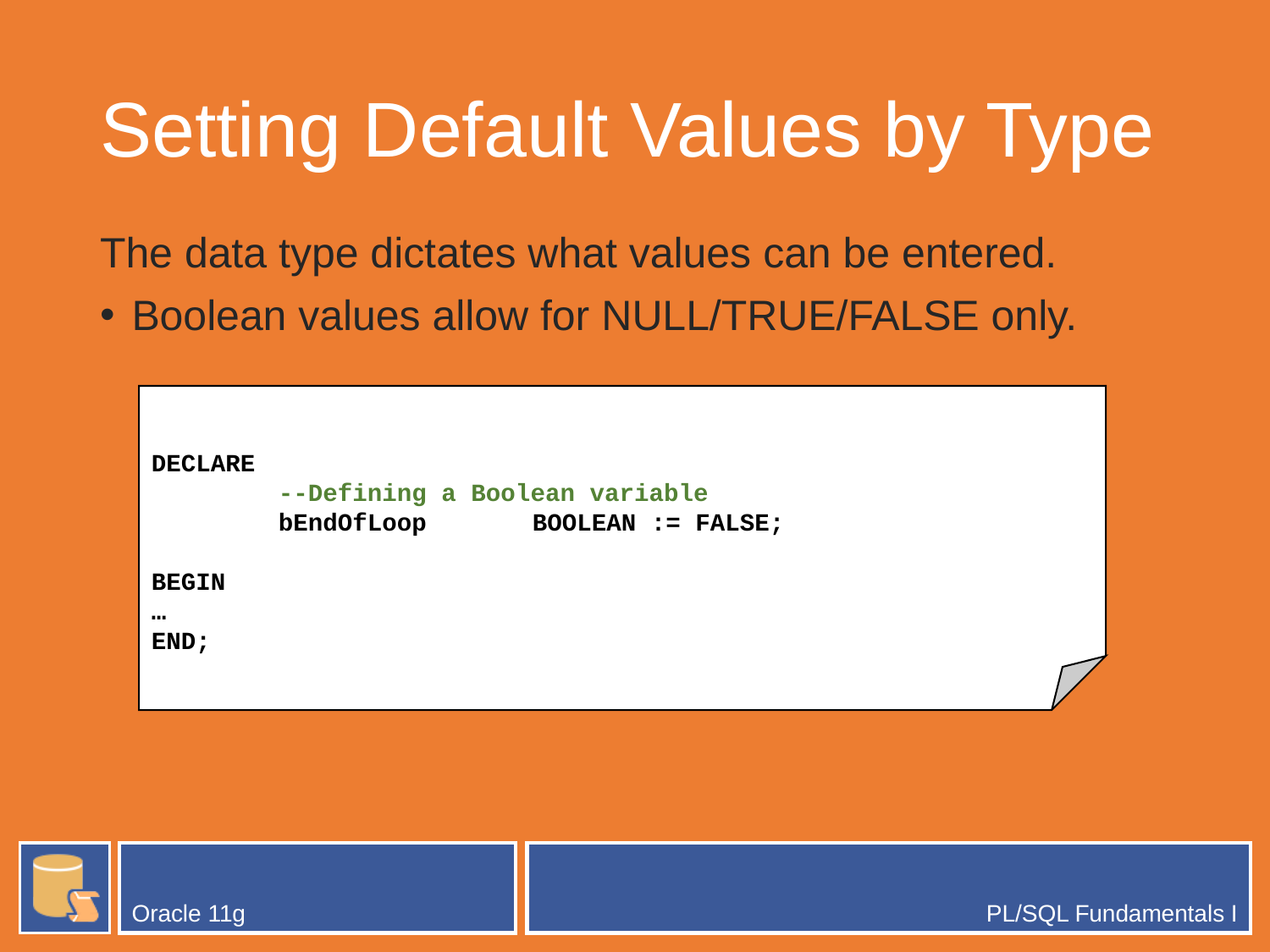

# Setting Default Values by Type
The data type dictates what values can be entered.
Boolean values allow for NULL/TRUE/FALSE only.

DECLARE
	--Defining a Boolean variable
	bEndOfLoop	BOOLEAN := FALSE;

BEGIN
…
END;